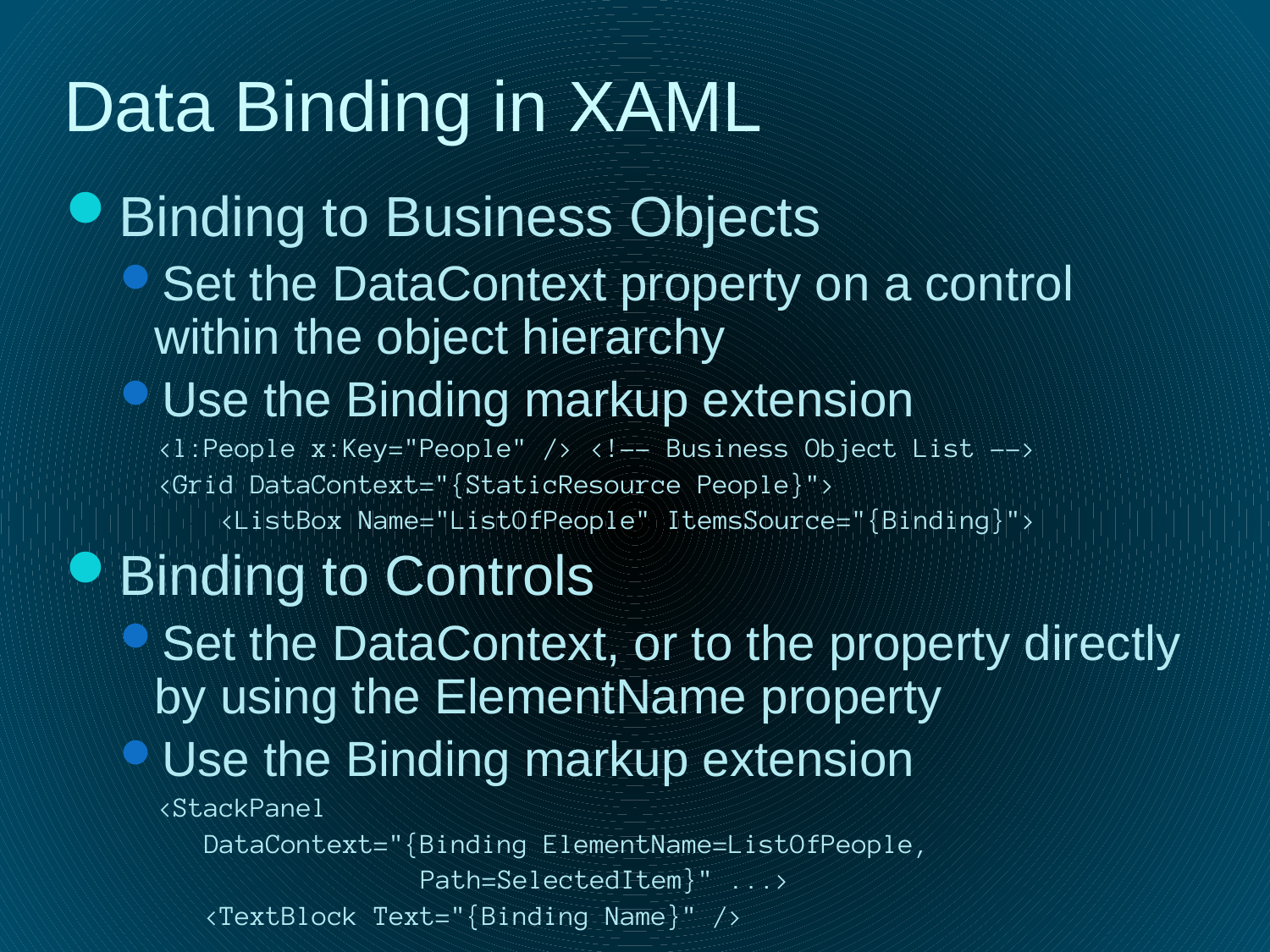

# Data Binding in XAML
Binding to Business Objects
Set the DataContext property on a control within the object hierarchy
Use the Binding markup extension
<l:People x:Key="People" /> <!-- Business Object List -->
<Grid DataContext="{StaticResource People}">
    <ListBox Name="ListOfPeople" ItemsSource="{Binding}">
Binding to Controls
Set the DataContext, or to the property directly by using the ElementName property
Use the Binding markup extension
<StackPanel
   DataContext="{Binding ElementName=ListOfPeople,
                 Path=SelectedItem}" ...>
   <TextBlock Text="{Binding Name}" />